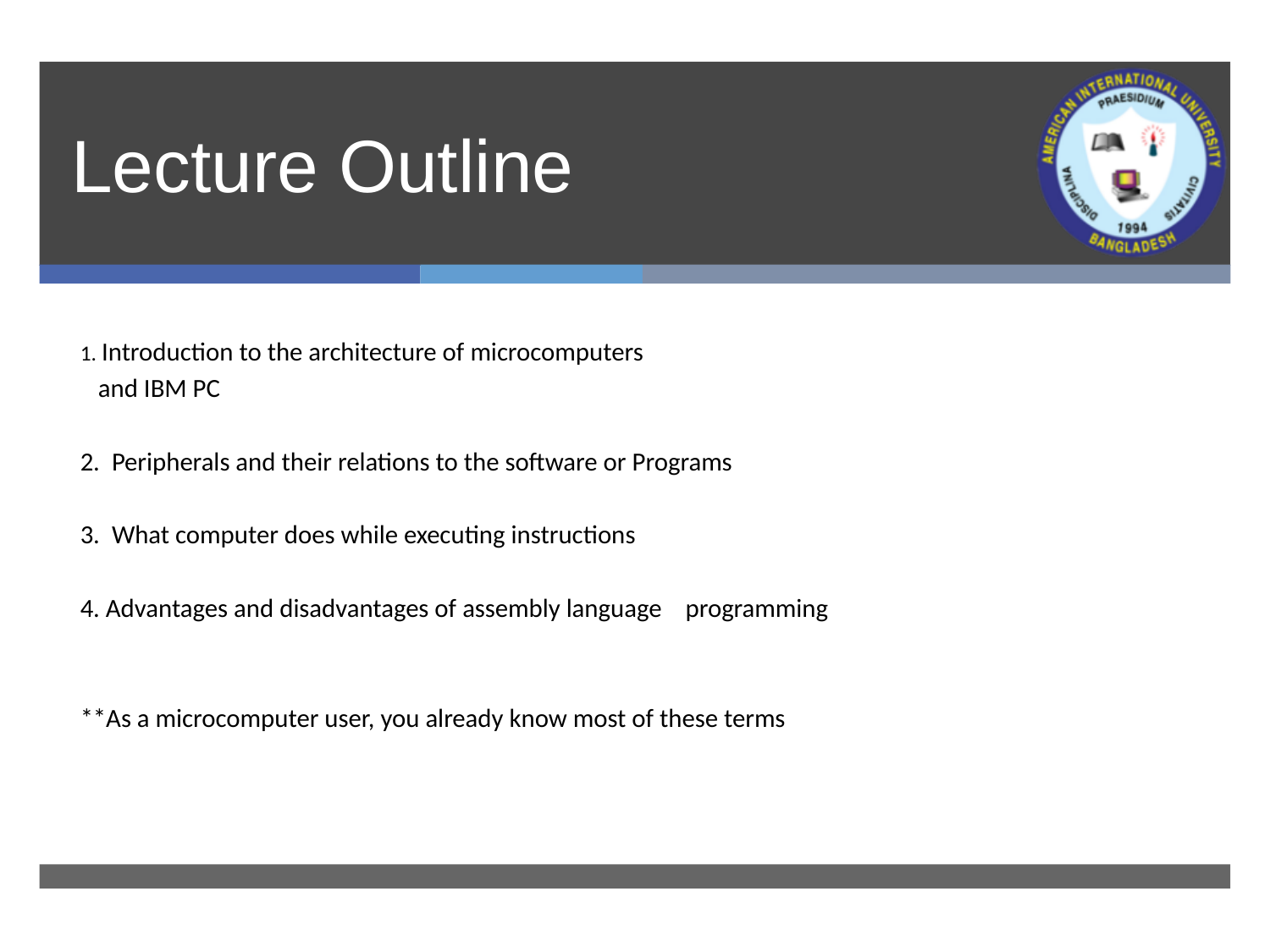

# Lecture Outline
1. Introduction to the architecture of microcomputers
   and IBM PC

2.  Peripherals and their relations to the software or Programs

3.  What computer does while executing instructions

4. Advantages and disadvantages of assembly language    programming

**As a microcomputer user, you already know most of these terms